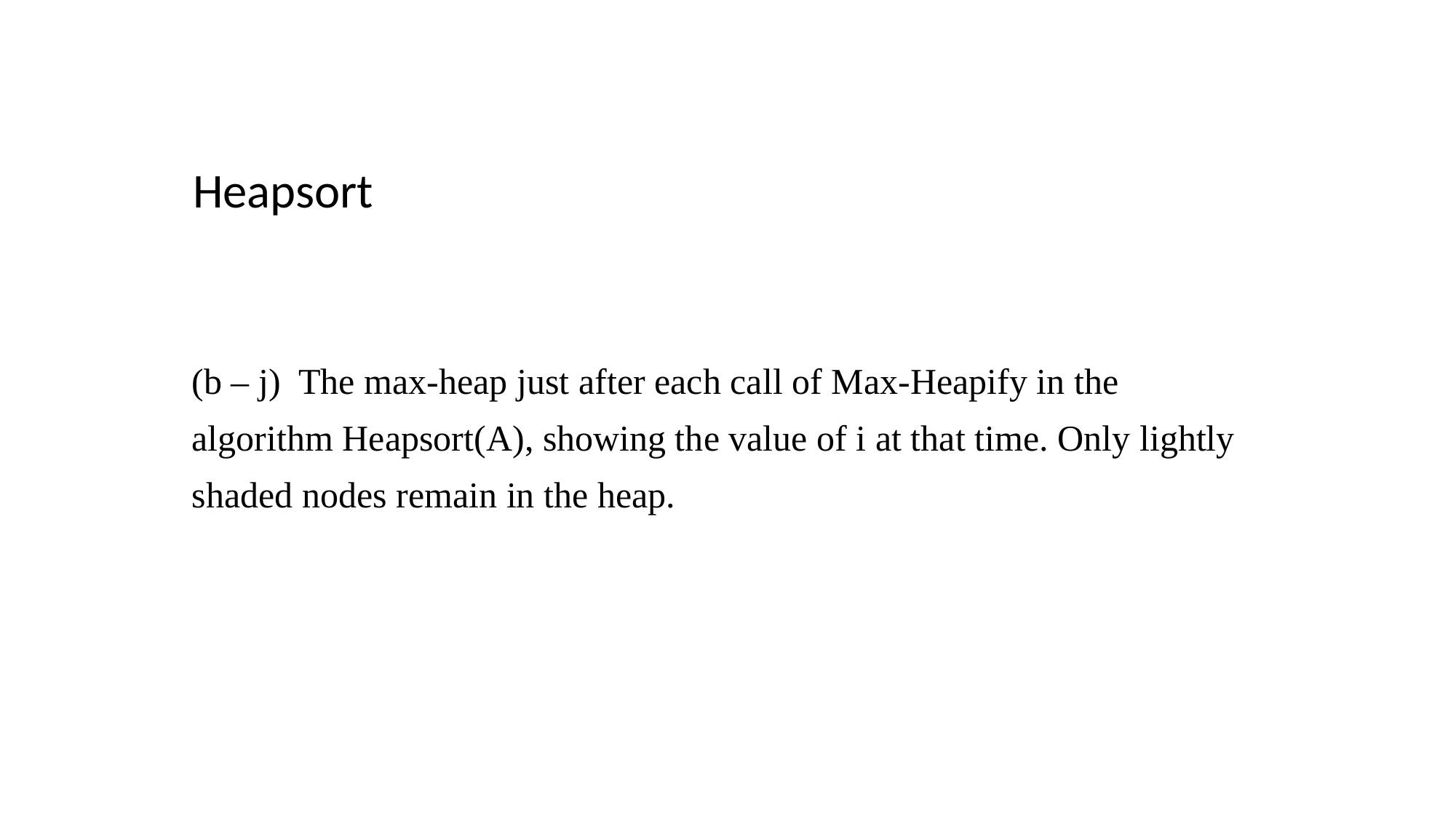

Heapsort
(b – j)  The max-heap just after each call of Max-Heapify in the algorithm Heapsort(A), showing the value of i at that time. Only lightly shaded nodes remain in the heap.